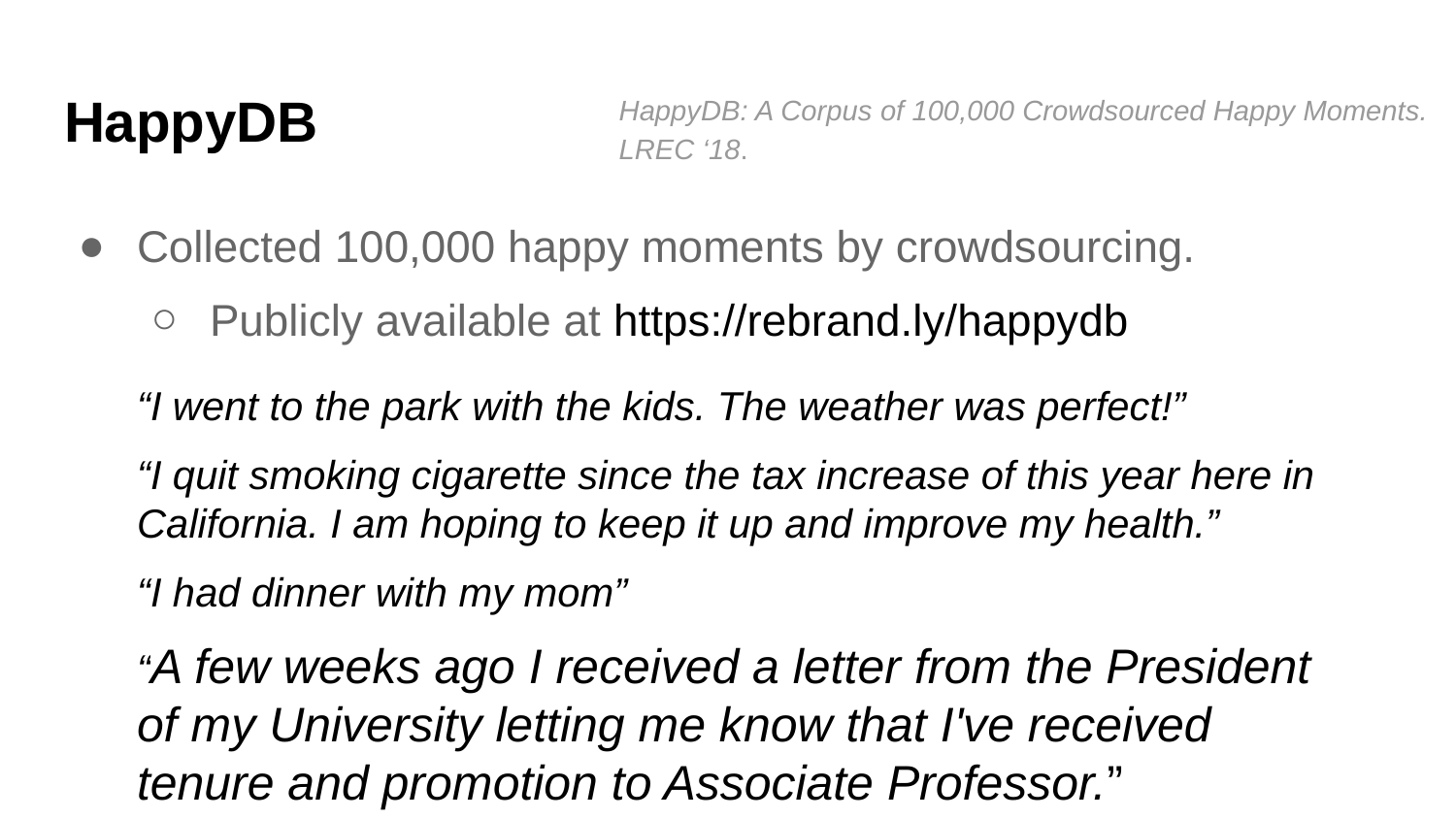

# HappyDB
HappyDB: A Corpus of 100,000 Crowdsourced Happy Moments. LREC ‘18.
Collected 100,000 happy moments by crowdsourcing.
Publicly available at https://rebrand.ly/happydb

“I went to the park with the kids. The weather was perfect!”
“I quit smoking cigarette since the tax increase of this year here in California. I am hoping to keep it up and improve my health.”
“I had dinner with my mom”
“A few weeks ago I received a letter from the President of my University letting me know that I've received tenure and promotion to Associate Professor.”